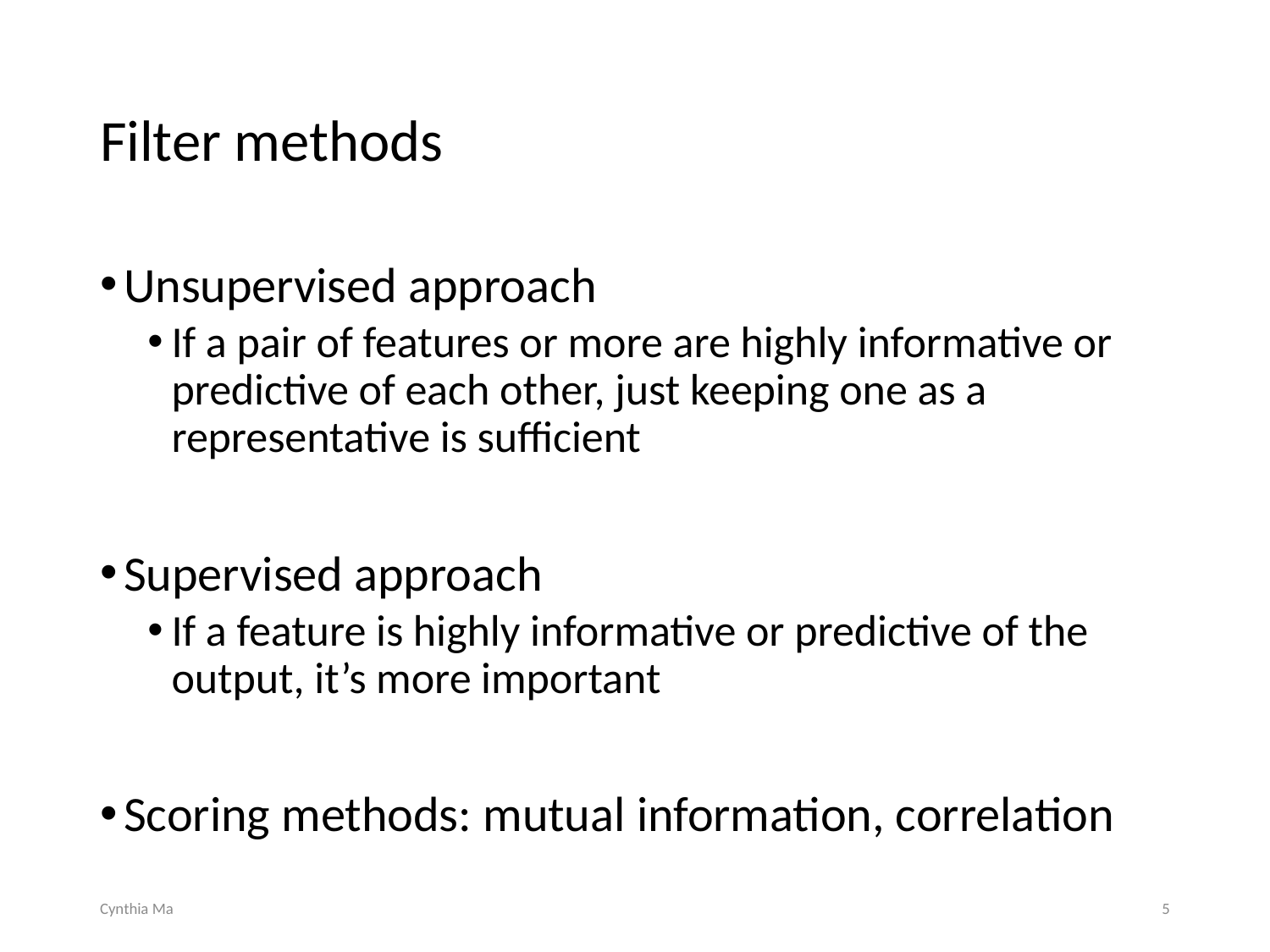

# Filter methods
Unsupervised approach
If a pair of features or more are highly informative or predictive of each other, just keeping one as a representative is sufficient

Supervised approach
If a feature is highly informative or predictive of the output, it’s more important

Scoring methods: mutual information, correlation
Cynthia Ma
5